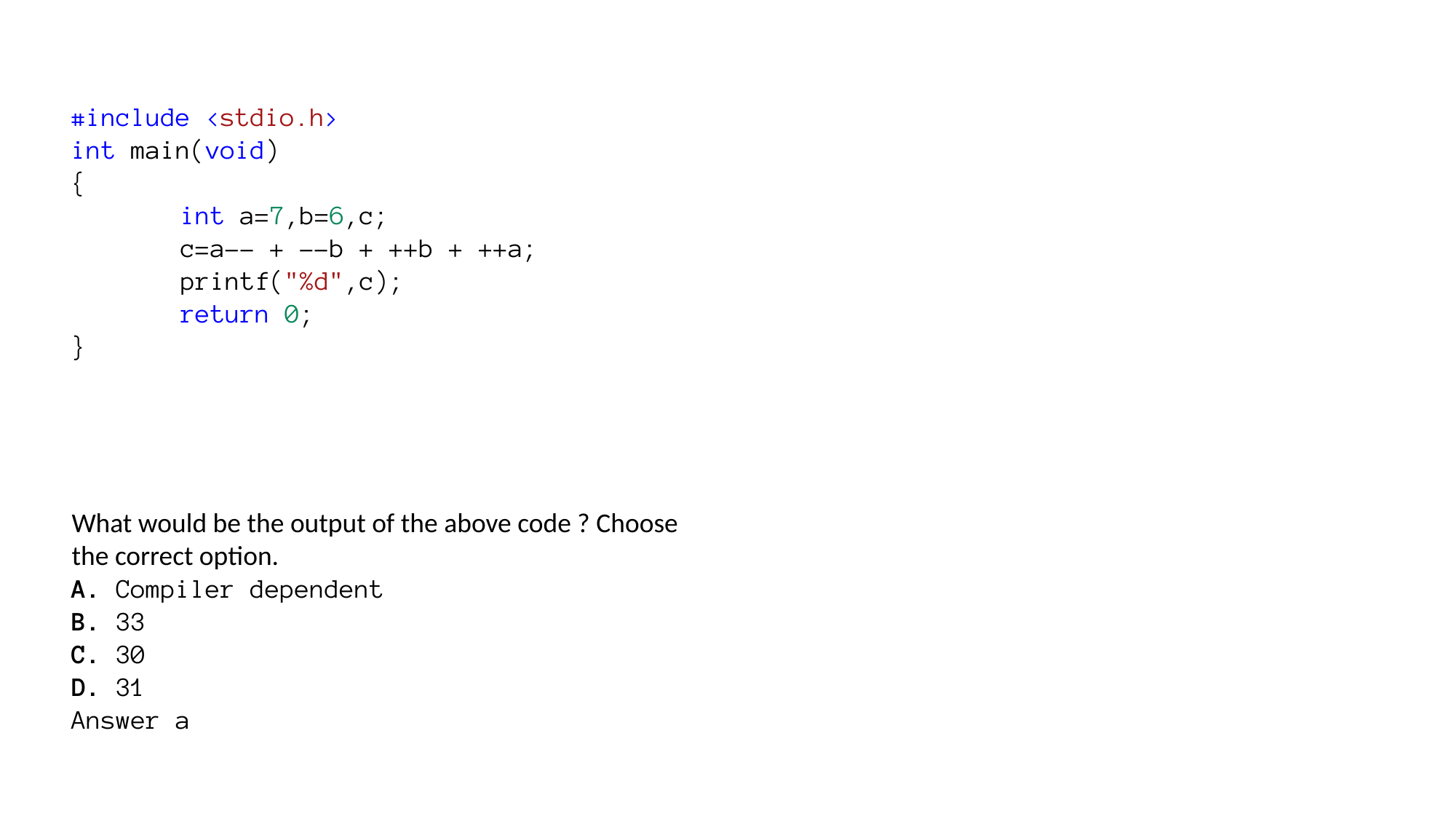

#include <stdio.h>
int main(void)
{
	int a=7,b=6,c;
	c=a-- + --b + ++b + ++a;
	printf("%d",c);
	return 0;
}
What would be the output of the above code ? Choose the correct option.
A. Compiler dependent
B. 33
C. 30
D. 31
Answer a